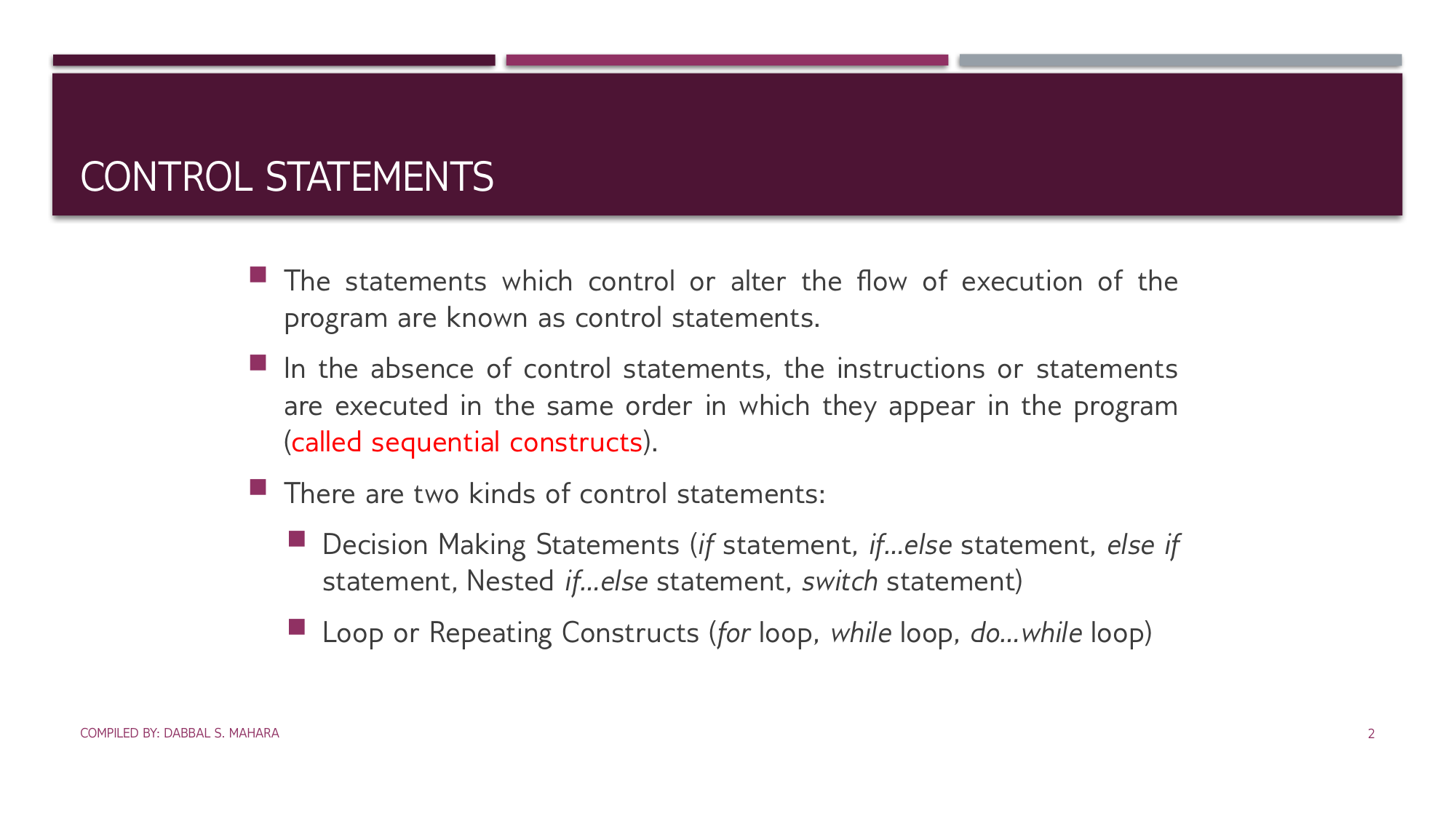

# Control Statements
The statements which control or alter the flow of execution of the program are known as control statements.
In the absence of control statements, the instructions or statements are executed in the same order in which they appear in the program (called sequential constructs).
There are two kinds of control statements:
Decision Making Statements (if statement, if…else statement, else if statement, Nested if…else statement, switch statement)
Loop or Repeating Constructs (for loop, while loop, do…while loop)
Compiled By: Dabbal S. Mahara
2